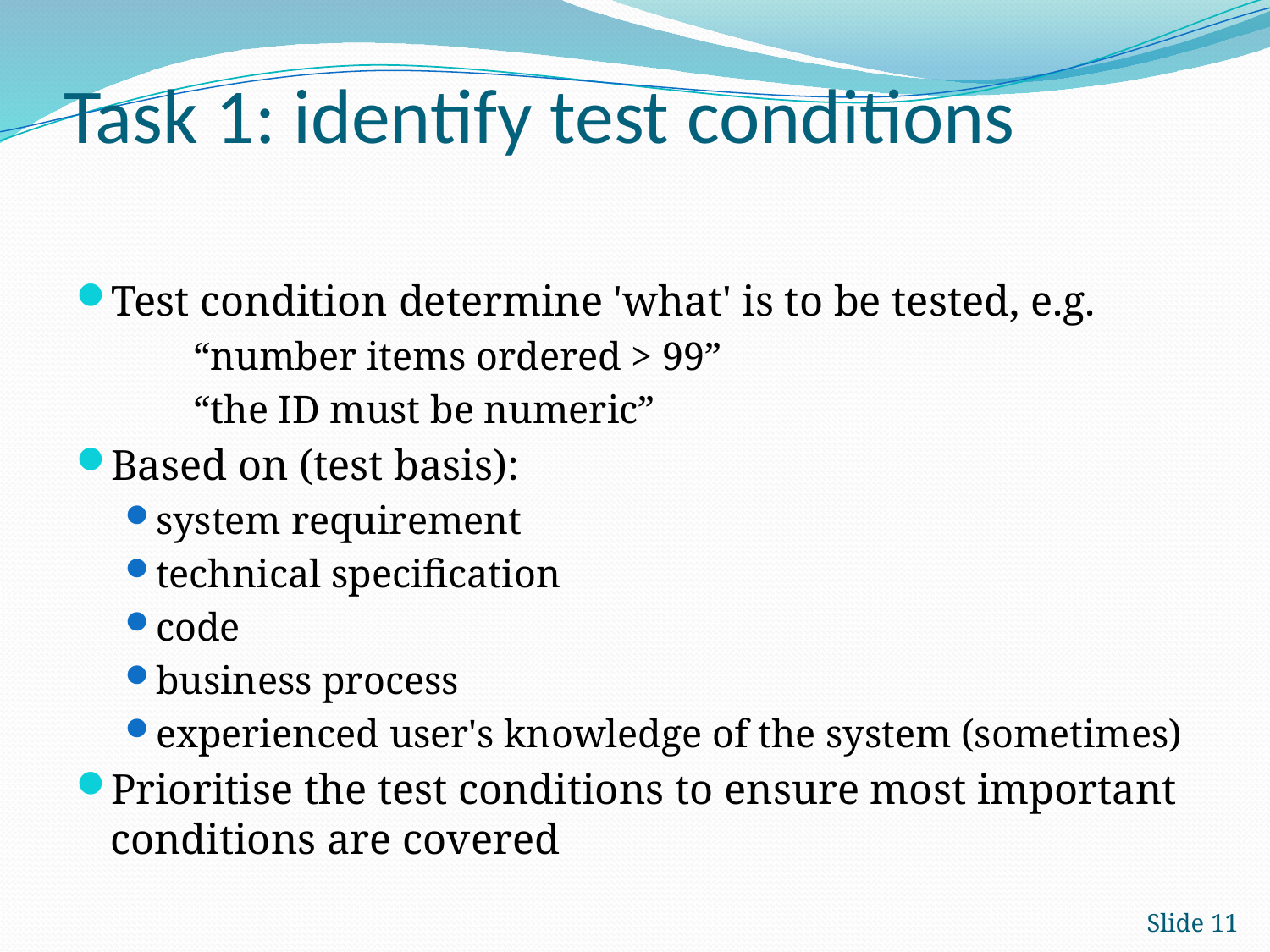

# Task 1: identify test conditions
Test condition determine 'what' is to be tested, e.g.
“number items ordered > 99”
“the ID must be numeric”
Based on (test basis):
system requirement
technical specification
code
business process
experienced user's knowledge of the system (sometimes)
Prioritise the test conditions to ensure most important conditions are covered
Slide 11